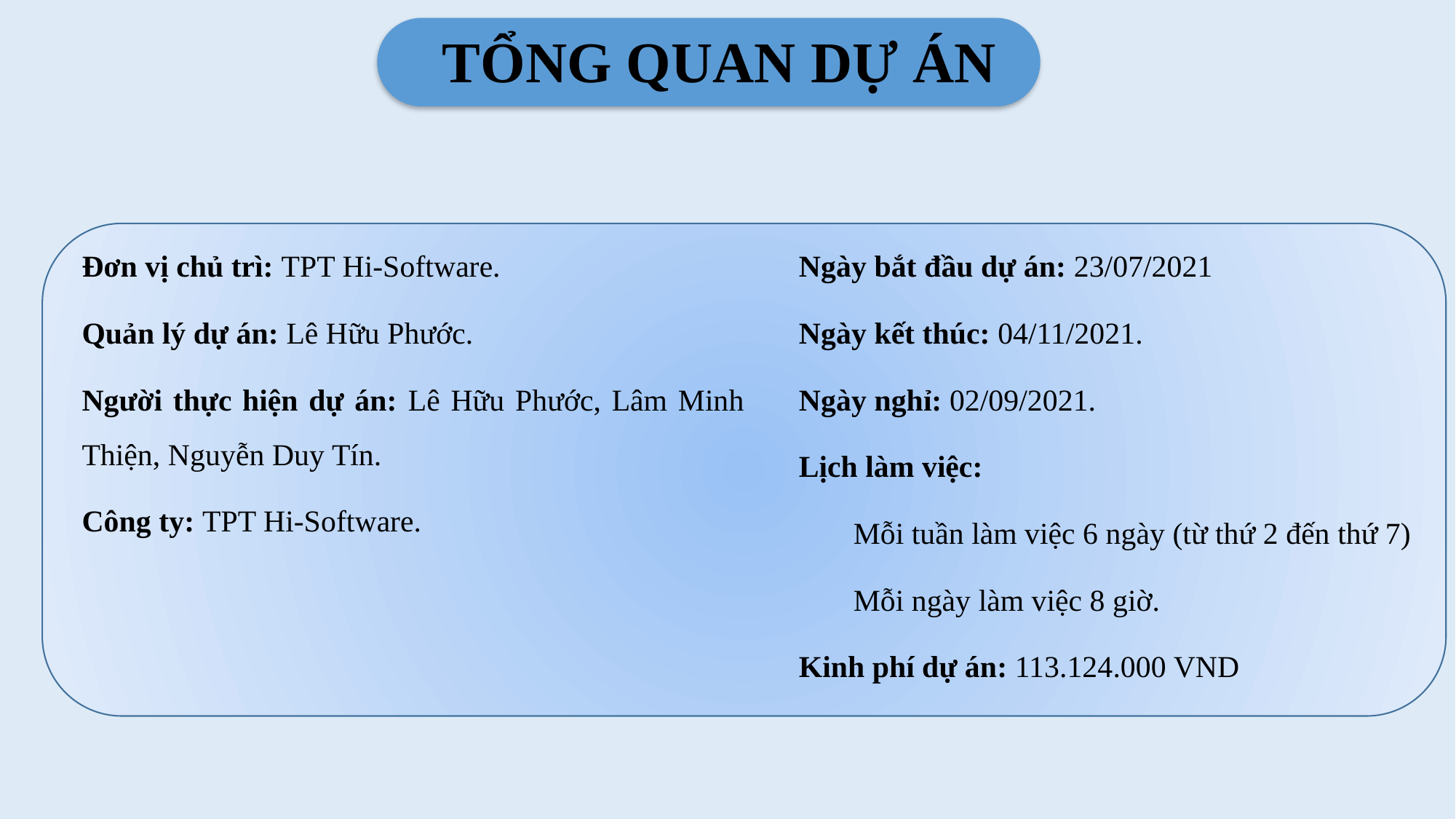

TỔNG QUAN DỰ ÁN

Đơn vị chủ trì: TPT Hi-Software.
Quản lý dự án: Lê Hữu Phước.
Người thực hiện dự án: Lê Hữu Phước, Lâm Minh Thiện, Nguyễn Duy Tín.
Công ty: TPT Hi-Software.

Ngày bắt đầu dự án: 23/07/2021
Ngày kết thúc: 04/11/2021.
Ngày nghỉ: 02/09/2021.
Lịch làm việc:
Mỗi tuần làm việc 6 ngày (từ thứ 2 đến thứ 7)
Mỗi ngày làm việc 8 giờ.
Kinh phí dự án: 113.124.000 VND